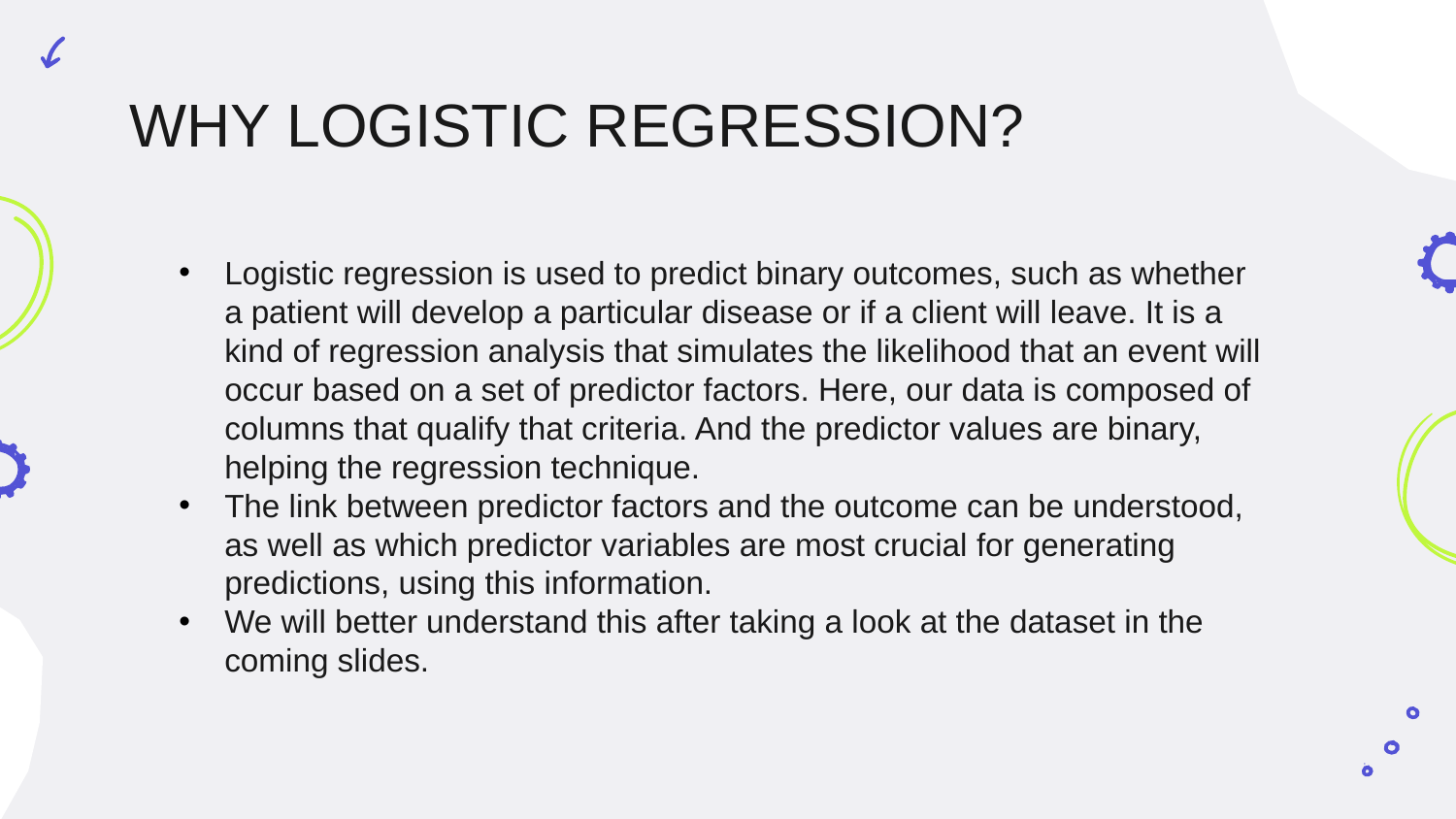

# WHY LOGISTIC REGRESSION?
Logistic regression is used to predict binary outcomes, such as whether a patient will develop a particular disease or if a client will leave. It is a kind of regression analysis that simulates the likelihood that an event will occur based on a set of predictor factors. Here, our data is composed of columns that qualify that criteria. And the predictor values are binary, helping the regression technique.
The link between predictor factors and the outcome can be understood, as well as which predictor variables are most crucial for generating predictions, using this information.
We will better understand this after taking a look at the dataset in the coming slides.